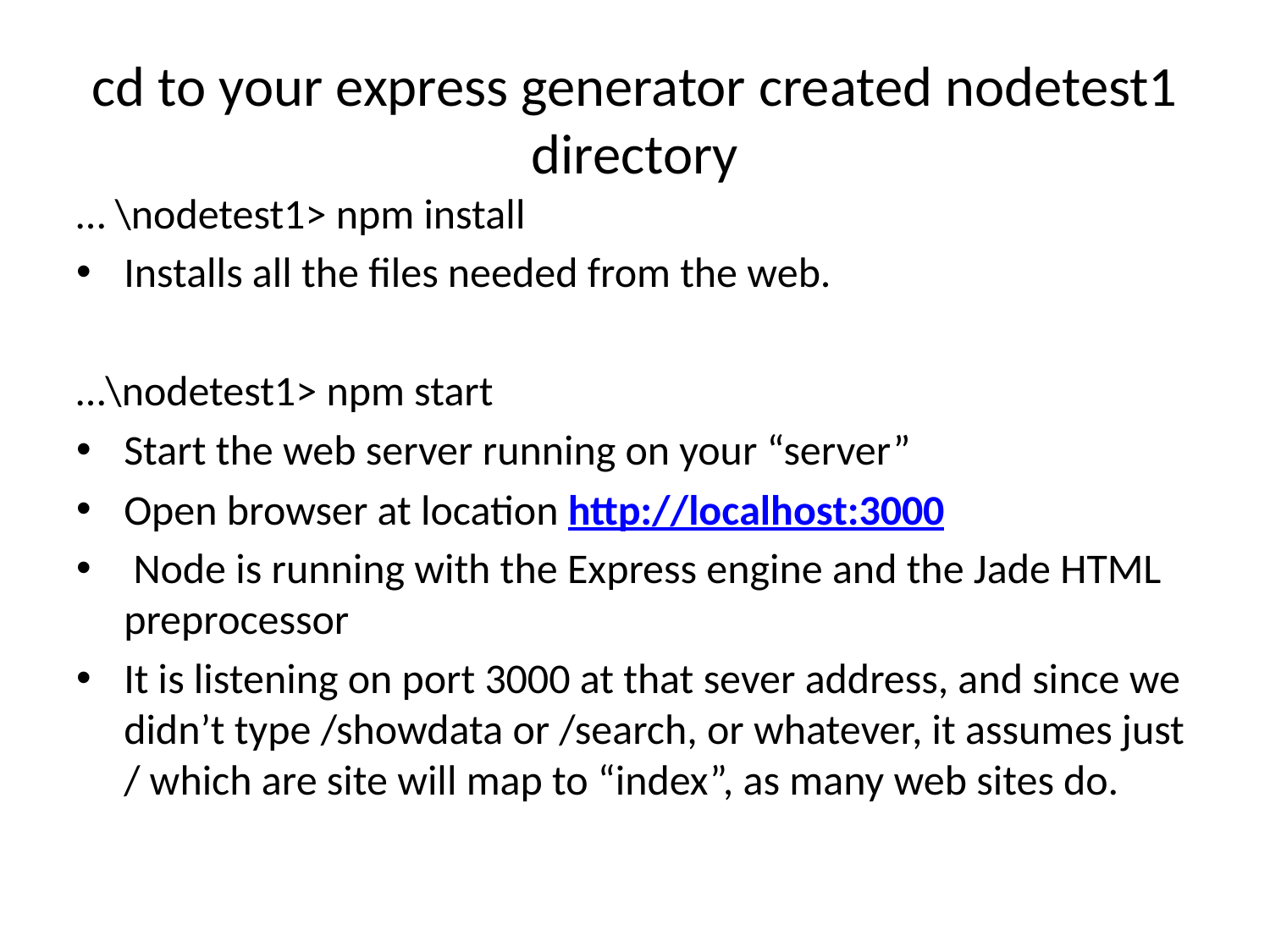

# cd to your express generator created nodetest1 directory
… \nodetest1> npm install
Installs all the files needed from the web.

…\nodetest1> npm start
Start the web server running on your “server”
Open browser at location http://localhost:3000
 Node is running with the Express engine and the Jade HTML preprocessor
It is listening on port 3000 at that sever address, and since we didn’t type /showdata or /search, or whatever, it assumes just / which are site will map to “index”, as many web sites do.